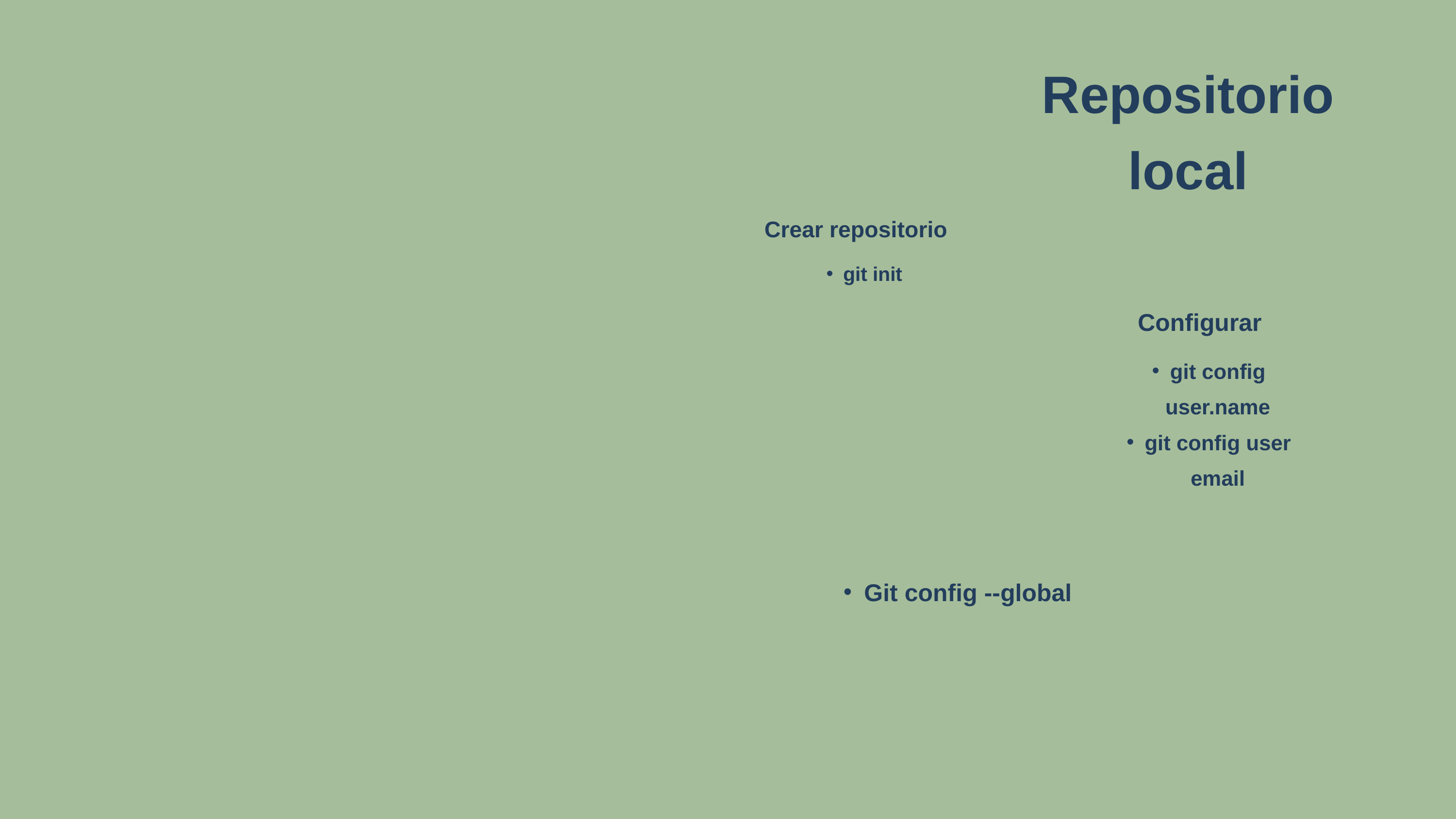

Repositorio local

Crear repositorio
git init

Configurar
git config user.name
git config user email

Git config --global